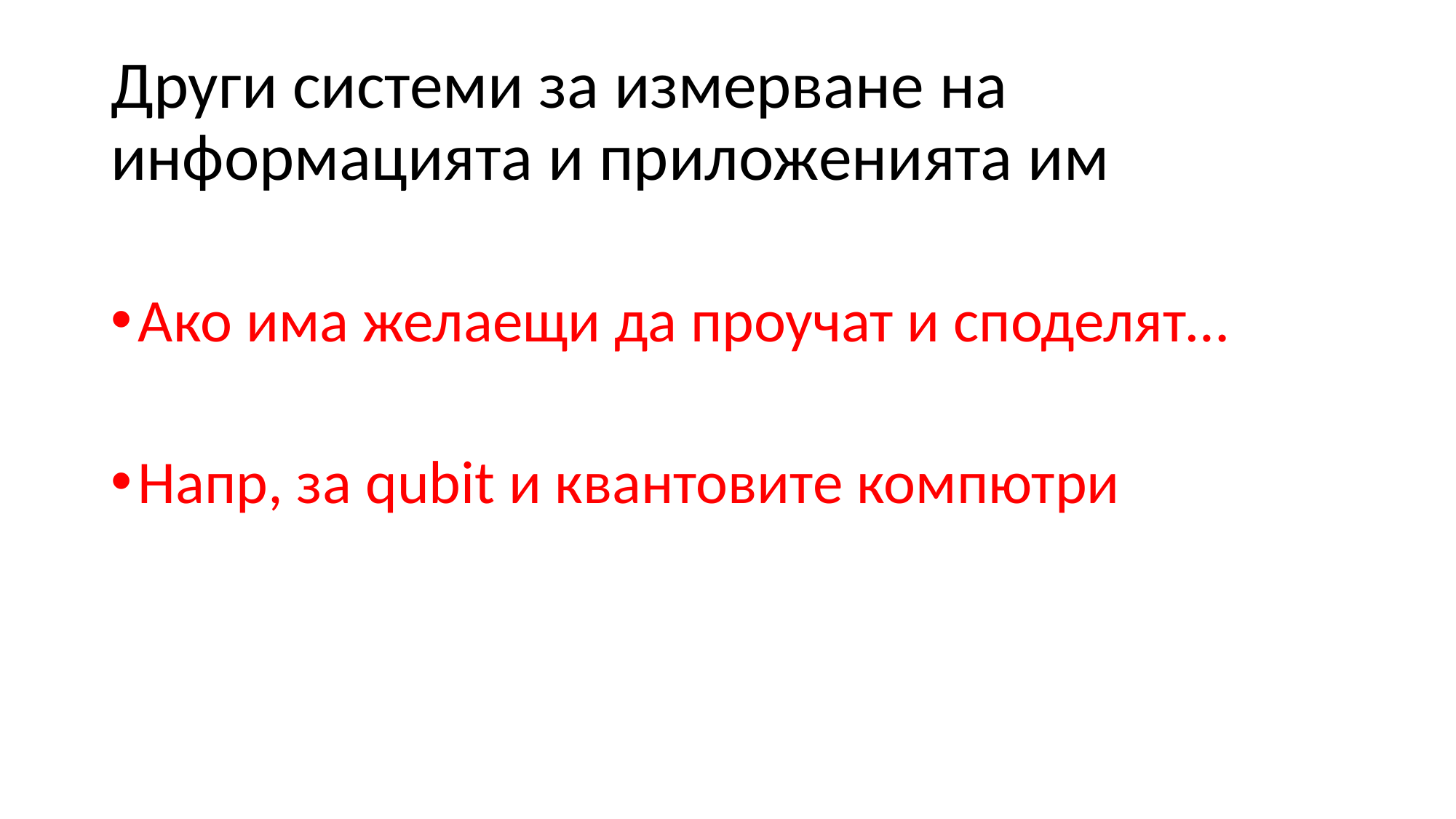

# Други системи за измерване на информацията и приложенията им

Ако има желаещи да проучат и споделят…

Напр, за qubit и квантовите компютри